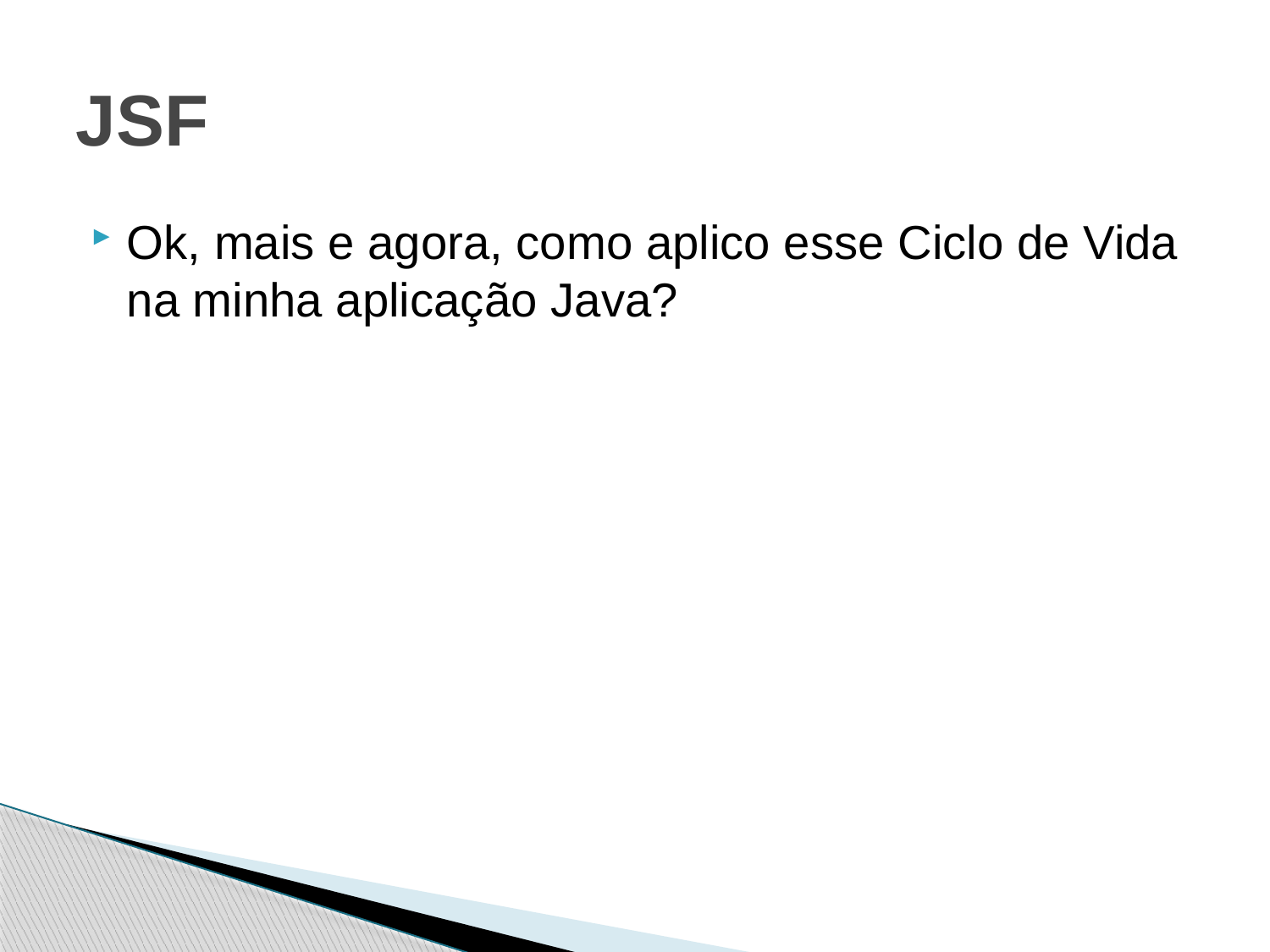

# JSF
Ok, mais e agora, como aplico esse Ciclo de Vida na minha aplicação Java?